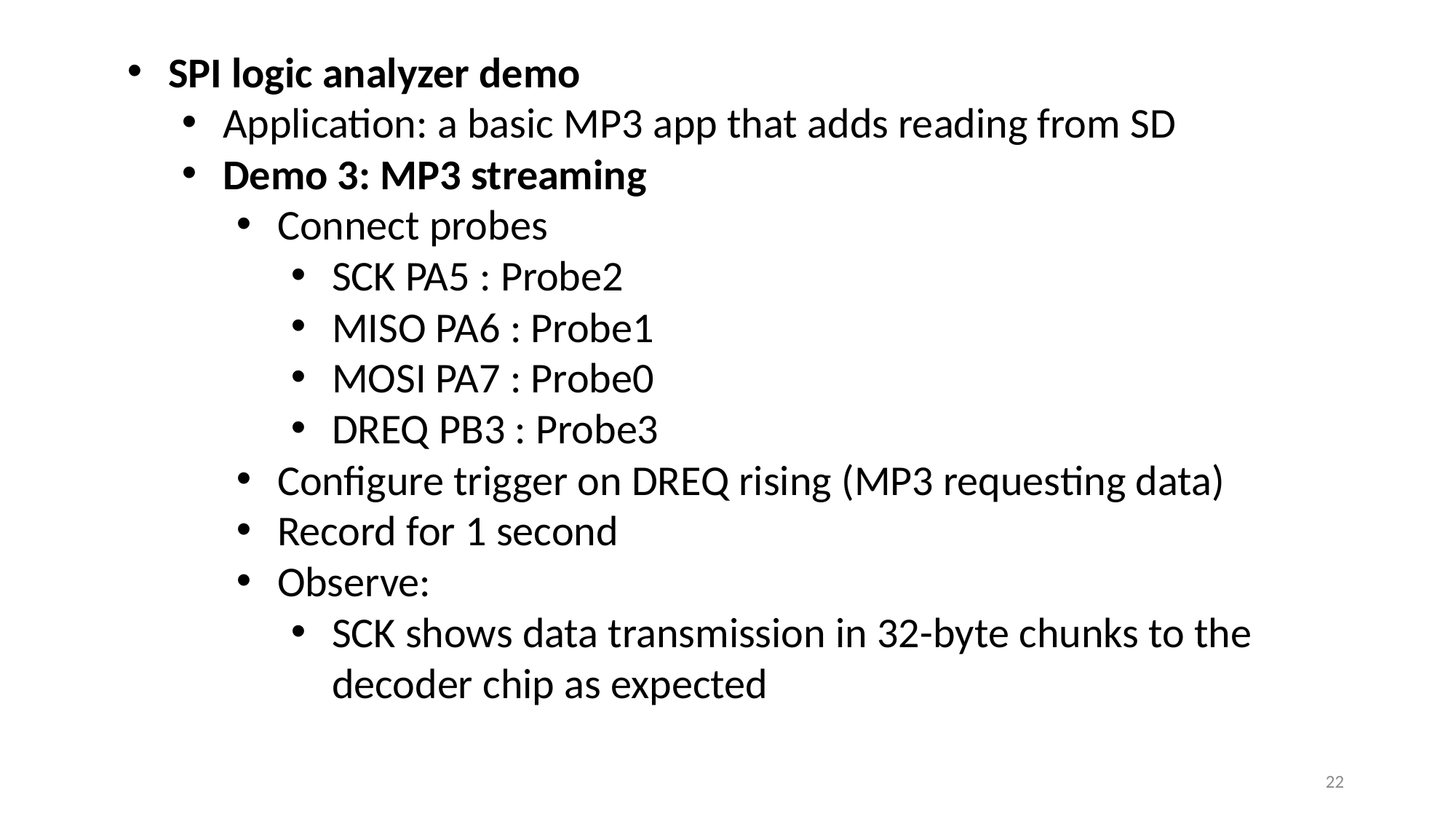

SPI logic analyzer demo
Application: a basic MP3 app that adds reading from SD
Demo 3: MP3 streaming
Connect probes
SCK PA5 : Probe2
MISO PA6 : Probe1
MOSI PA7 : Probe0
DREQ PB3 : Probe3
Configure trigger on DREQ rising (MP3 requesting data)
Record for 1 second
Observe:
SCK shows data transmission in 32-byte chunks to the decoder chip as expected
22